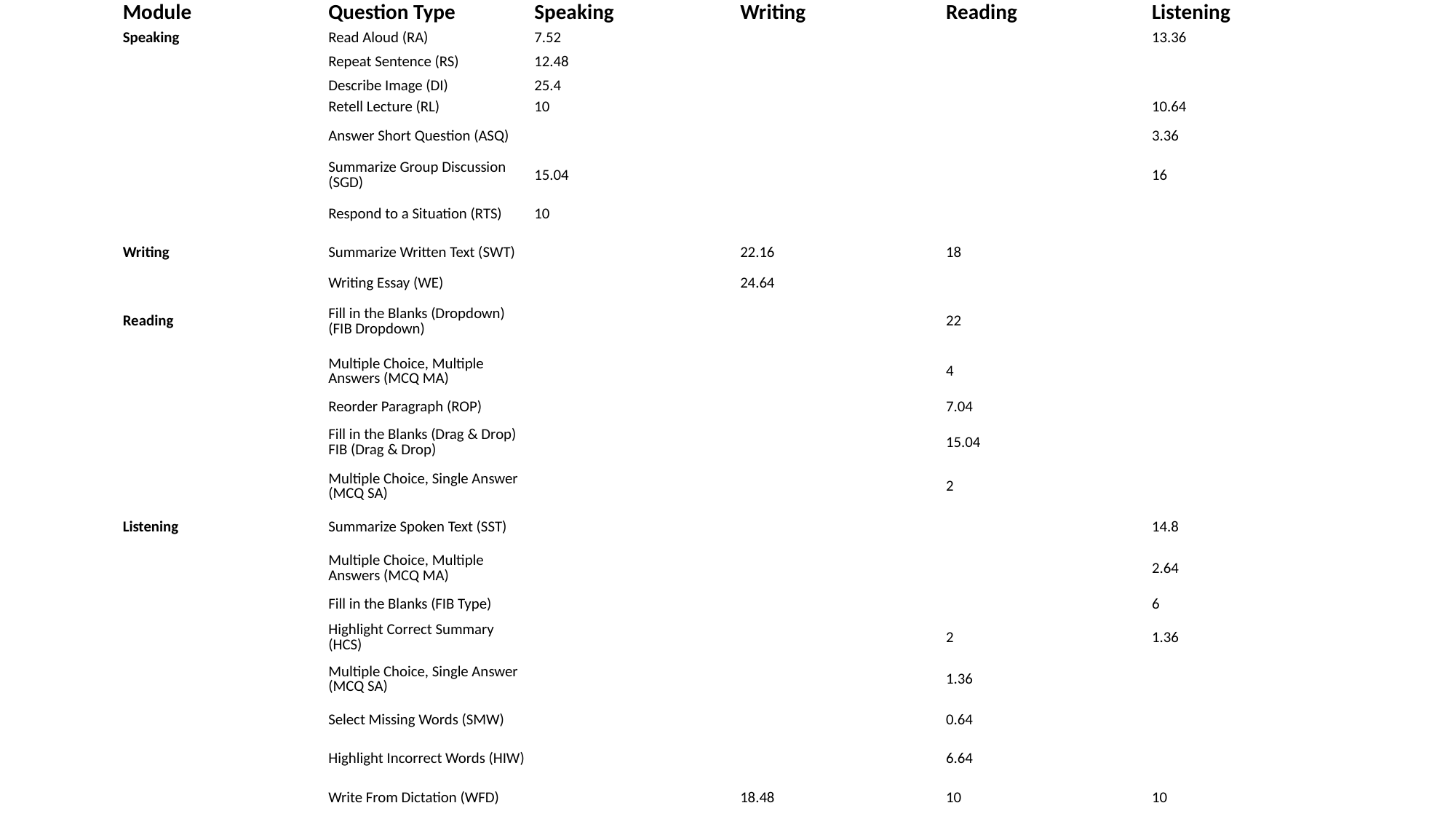

| Module | Question Type | Speaking | Writing | Reading | Listening |
| --- | --- | --- | --- | --- | --- |
| Speaking | Read Aloud (RA) | 7.52 |  |  | 13.36 |
|  | Repeat Sentence (RS) | 12.48 |  |  |  |
|  | Describe Image (DI) | 25.4 |  |  |  |
|  | Retell Lecture (RL) | 10 |  |  | 10.64 |
|  | Answer Short Question (ASQ) |  |  |  | 3.36 |
|  | Summarize Group Discussion (SGD) | 15.04 |  |  | 16 |
|  | Respond to a Situation (RTS) | 10 |  |  |  |
| Writing | Summarize Written Text (SWT) |  | 22.16 | 18 |  |
|  | Writing Essay (WE) |  | 24.64 |  |  |
| Reading | Fill in the Blanks (Dropdown) (FIB Dropdown) |  |  | 22 |  |
|  | Multiple Choice, Multiple Answers (MCQ MA) |  |  | 4 |  |
|  | Reorder Paragraph (ROP) |  |  | 7.04 |  |
|  | Fill in the Blanks (Drag & Drop) FIB (Drag & Drop) |  |  | 15.04 |  |
|  | Multiple Choice, Single Answer (MCQ SA) |  |  | 2 |  |
| Listening | Summarize Spoken Text (SST) |  |  |  | 14.8 |
|  | Multiple Choice, Multiple Answers (MCQ MA) |  |  |  | 2.64 |
|  | Fill in the Blanks (FIB Type) |  |  |  | 6 |
|  | Highlight Correct Summary (HCS) |  |  | 2 | 1.36 |
|  | Multiple Choice, Single Answer (MCQ SA) |  |  | 1.36 |  |
|  | Select Missing Words (SMW) |  |  | 0.64 |  |
|  | Highlight Incorrect Words (HIW) |  |  | 6.64 |  |
|  | Write From Dictation (WFD) |  | 18.48 | 10 | 10 |